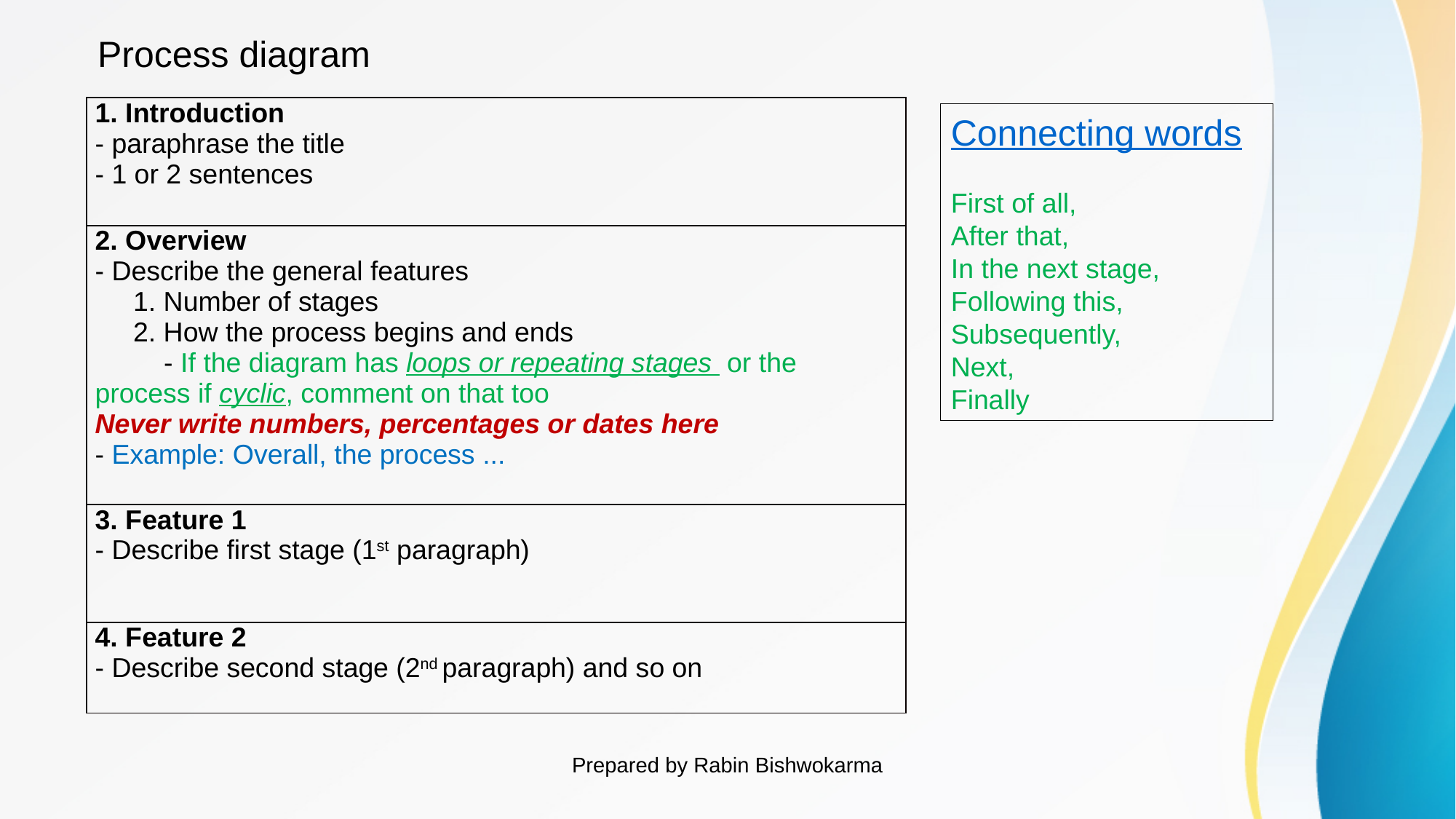

Process diagram
| 1. Introduction - paraphrase the title - 1 or 2 sentences |
| --- |
| 2. Overview - Describe the general features 1. Number of stages 2. How the process begins and ends - If the diagram has loops or repeating stages or the process if cyclic, comment on that too Never write numbers, percentages or dates here - Example: Overall, the process ... |
| 3. Feature 1 - Describe first stage (1st paragraph) |
| 4. Feature 2 - Describe second stage (2nd paragraph) and so on |
Connecting words

First of all,
After that,
In the next stage,
Following this,
Subsequently,
Next,
Finally

Prepared by Rabin Bishwokarma
18